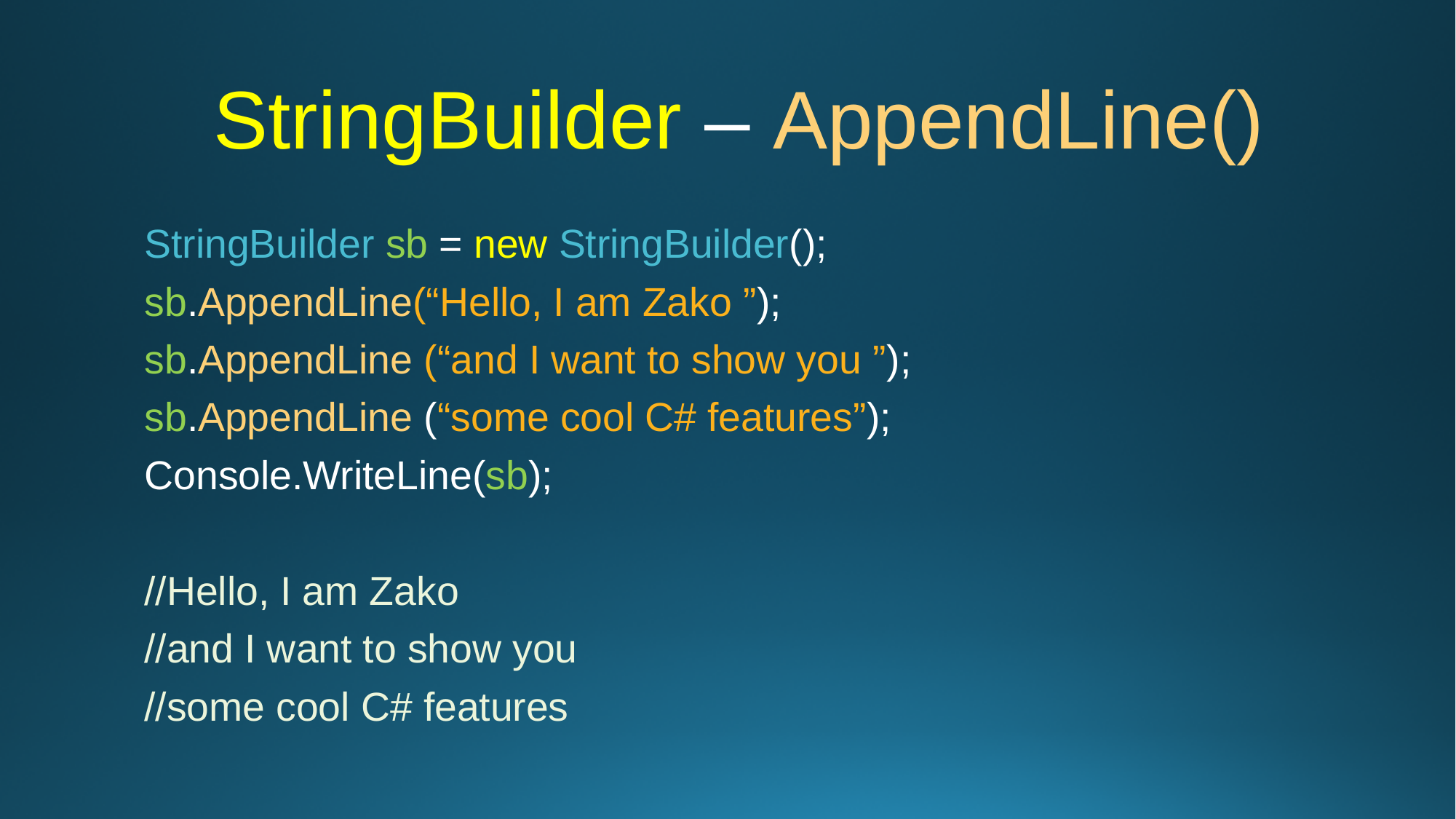

# StringBuilder – AppendLine()
StringBuilder sb = new StringBuilder();
sb.AppendLine(“Hello, I am Zako ”);
sb.AppendLine (“and I want to show you ”);
sb.AppendLine (“some cool C# features”);
Console.WriteLine(sb);

//Hello, I am Zako
//and I want to show you
//some cool C# features